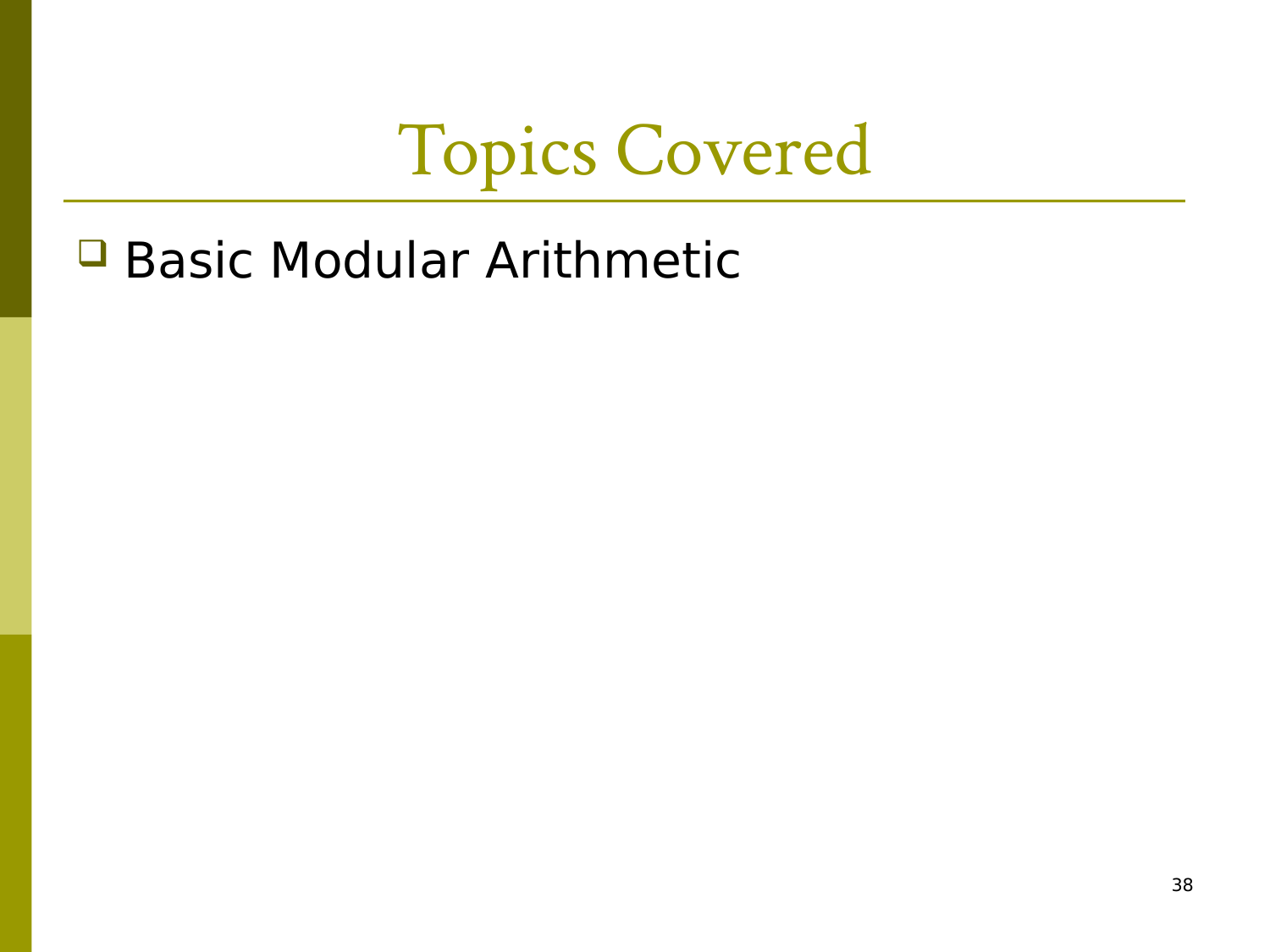

# Topics Covered
Basic Modular Arithmetic
38